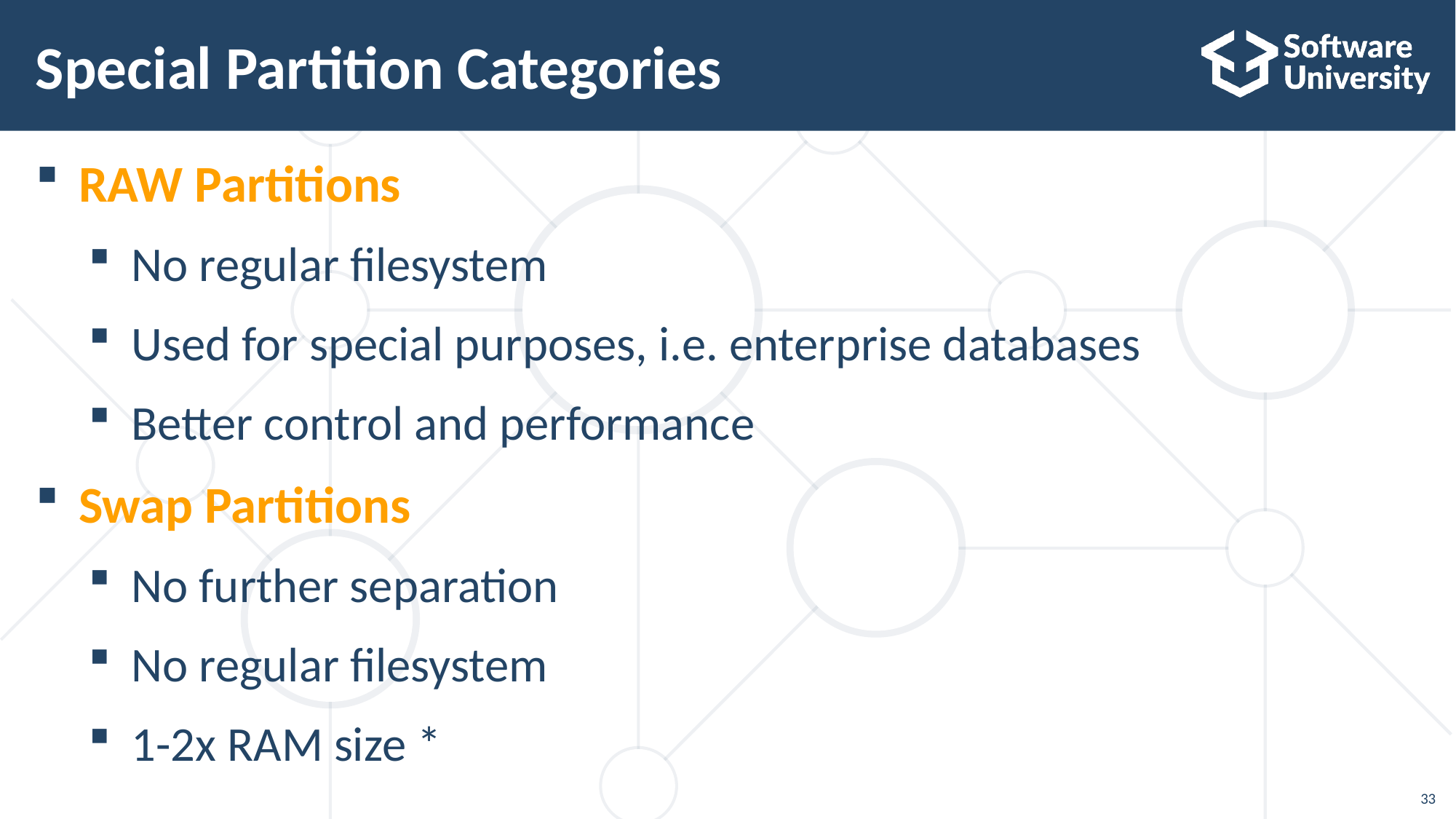

# Special Partition Categories
RAW Partitions
No regular filesystem
Used for special purposes, i.e. enterprise databases
Better control and performance
Swap Partitions
No further separation
No regular filesystem
1-2x RAM size *
33